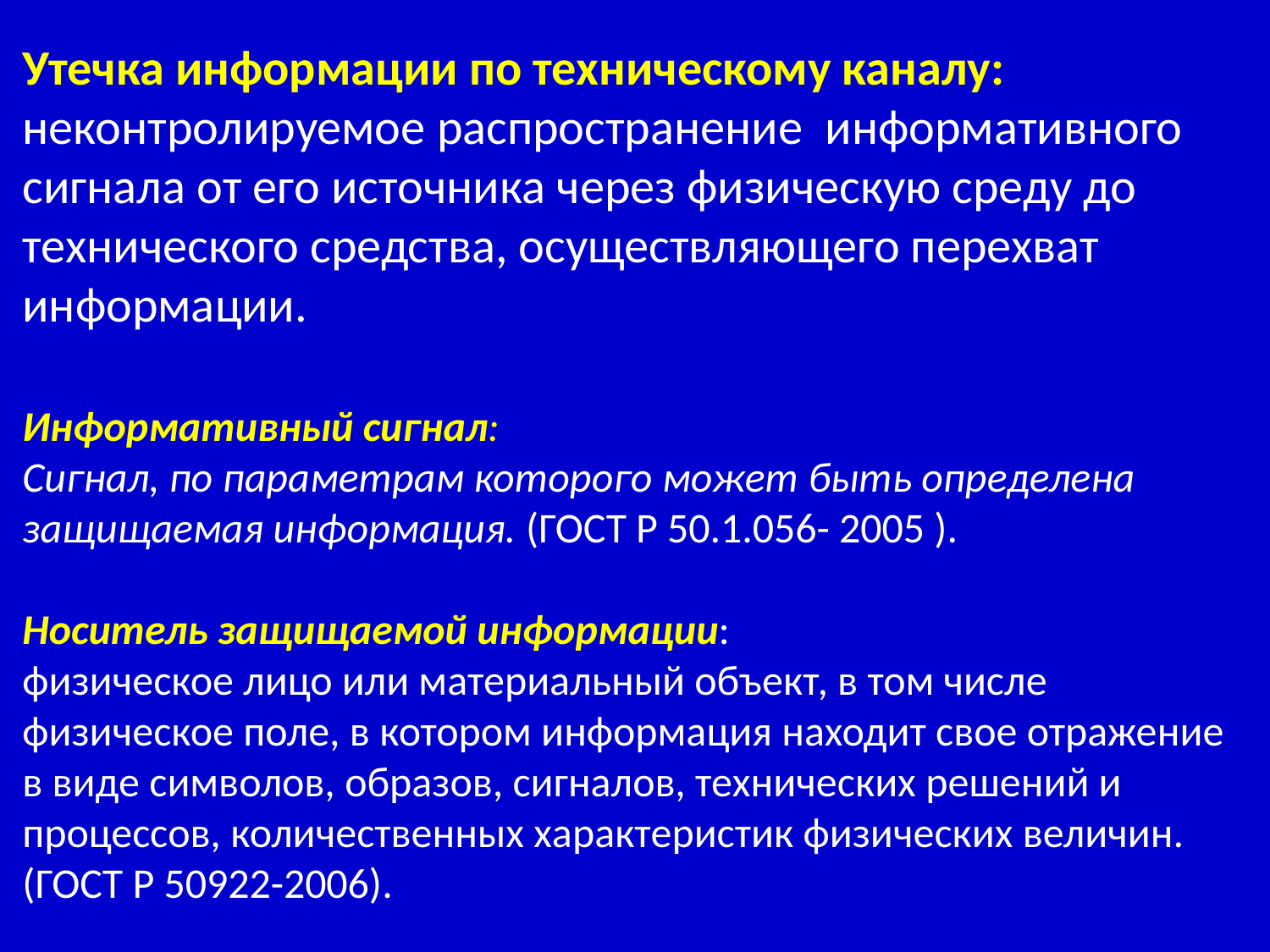

Утечка информации по техническому каналу:
неконтролируемое распространение  информативного сигнала от его источника через физическую среду до технического средства, осуществляющего перехват информации.

Информативный сигнал:
Сигнал, по параметрам которого может быть определена защищаемая информация. (ГОСТ Р 50.1.056- 2005 ).

Носитель защищаемой информации:
физическое лицо или материальный объект, в том числе физическое поле, в котором информация находит свое отражение в виде символов, образов, сигналов, технических решений и процессов, количественных характеристик физических величин. (ГОСТ Р 50922-2006).